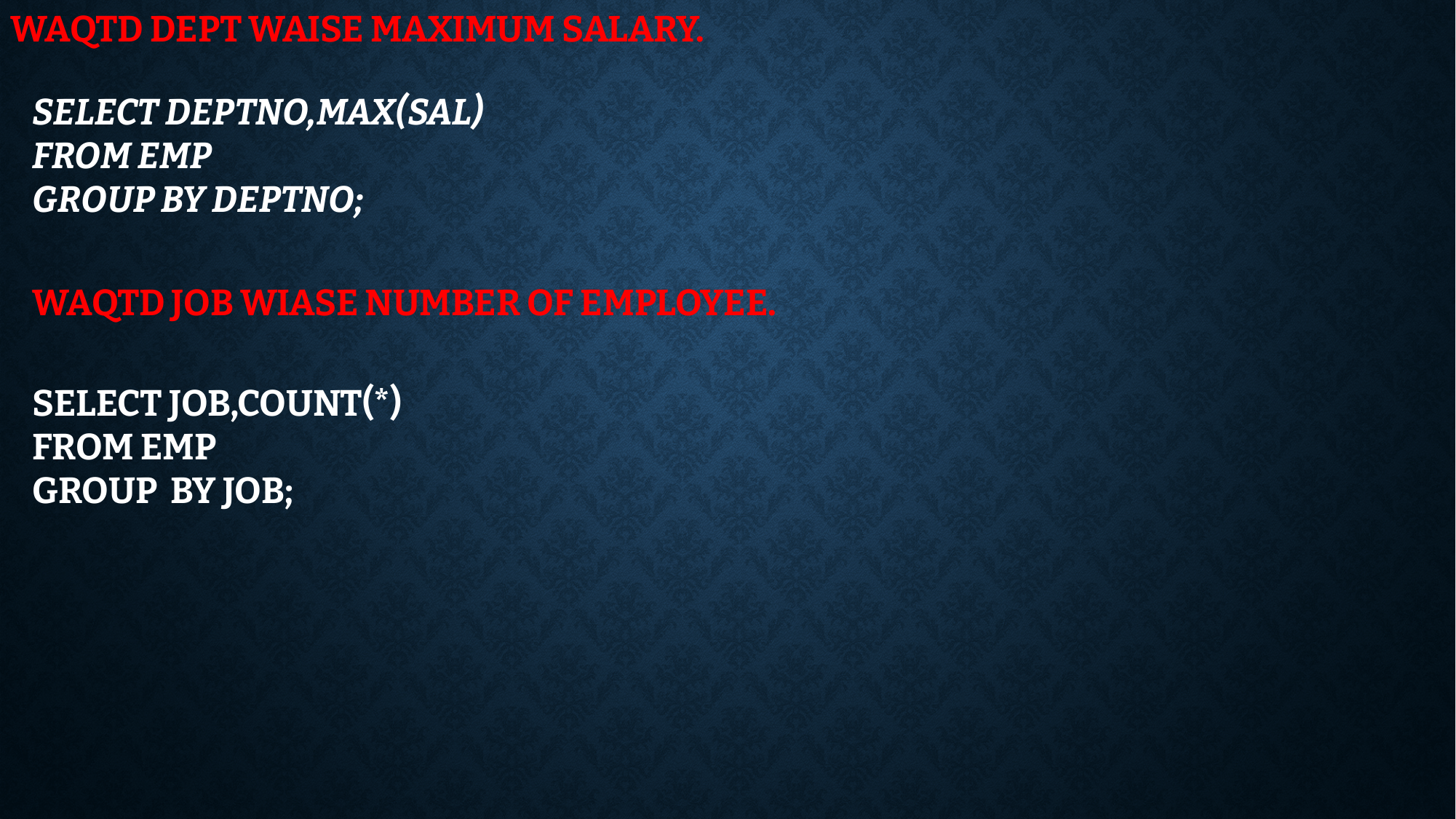

WAQTD DEPT WAISE MAXIMUM SALARY.
SELECT DEPTNO,MAX(SAL)
FROM EMP
GROUP BY DEPTNO;
WAQTD JOB WIASE NUMBER OF EMPLOYEE.
SELECT JOB,COUNT(*)
FROM EMP
GROUP  BY JOB;